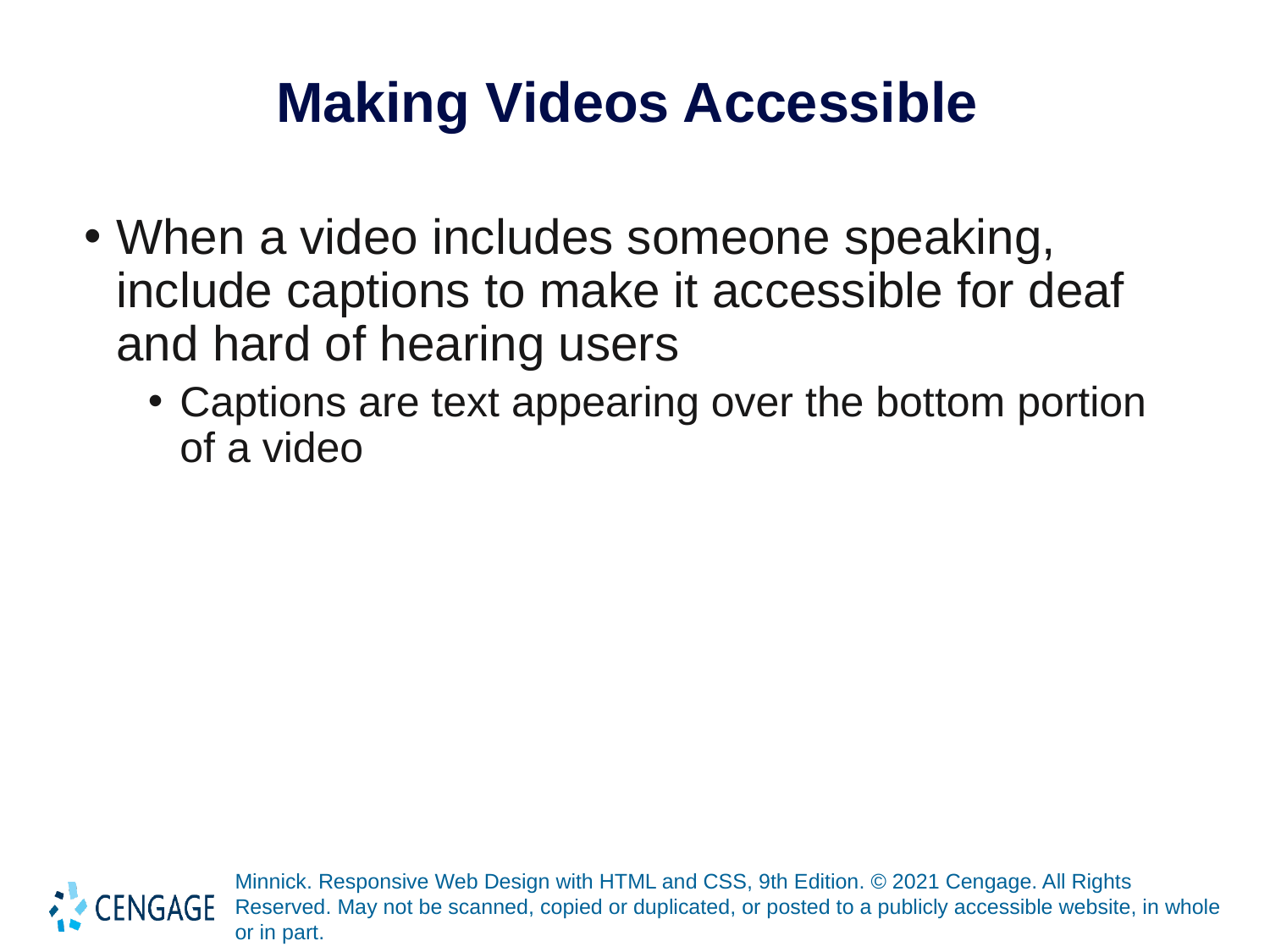

# Making Videos Accessible
When a video includes someone speaking, include captions to make it accessible for deaf and hard of hearing users
Captions are text appearing over the bottom portion of a video
Minnick. Responsive Web Design with HTML and CSS, 9th Edition. © 2021 Cengage. All Rights Reserved. May not be scanned, copied or duplicated, or posted to a publicly accessible website, in whole or in part.